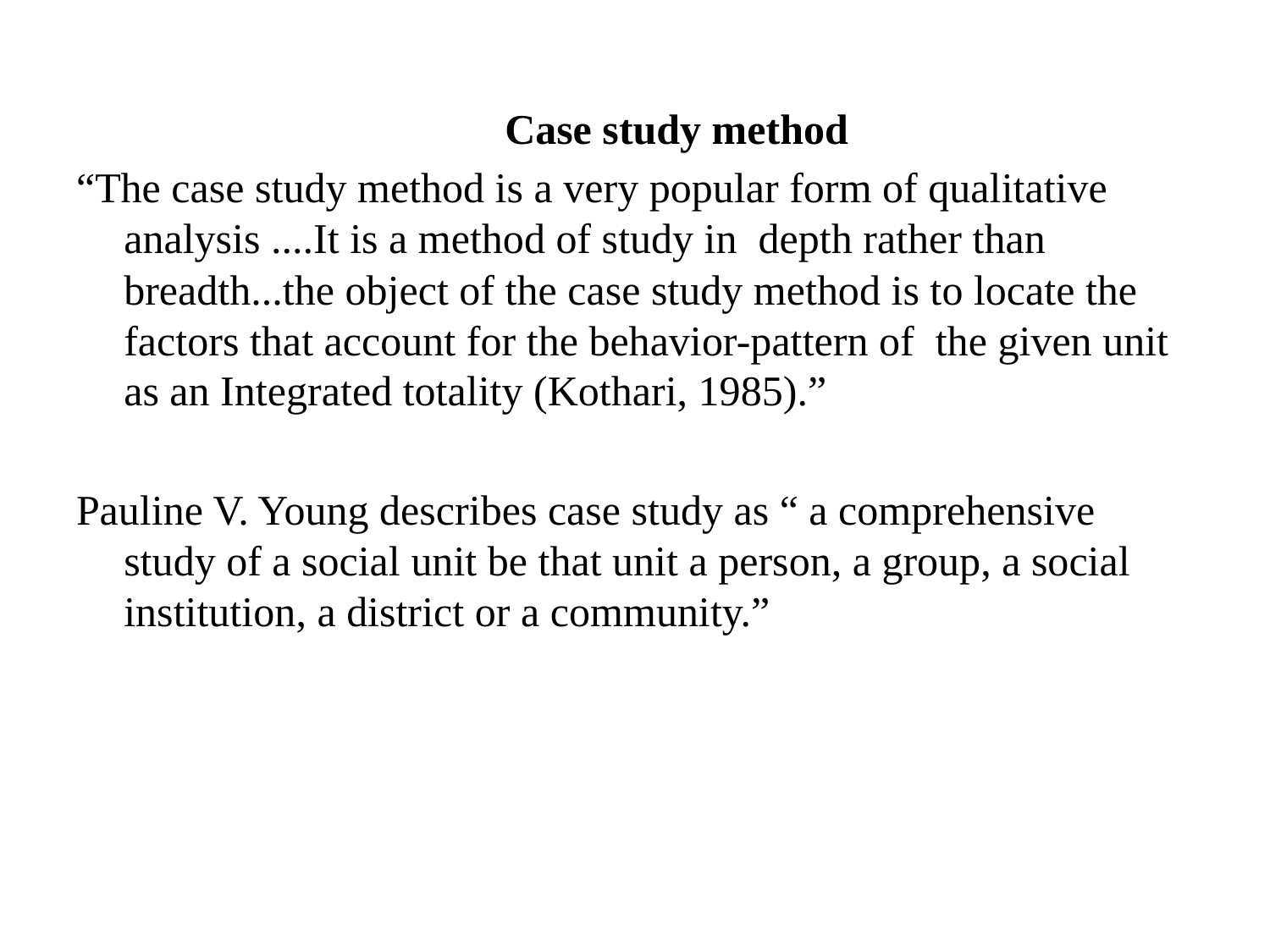

Case study method
“The case study method is a very popular form of qualitative analysis ....It is a method of study in  depth rather than breadth...the object of the case study method is to locate the factors that account for the behavior-pattern of  the given unit  as an Integrated totality (Kothari, 1985).”

Pauline V. Young describes case study as “ a comprehensive study of a social unit be that unit a person, a group, a social institution, a district or a community.”